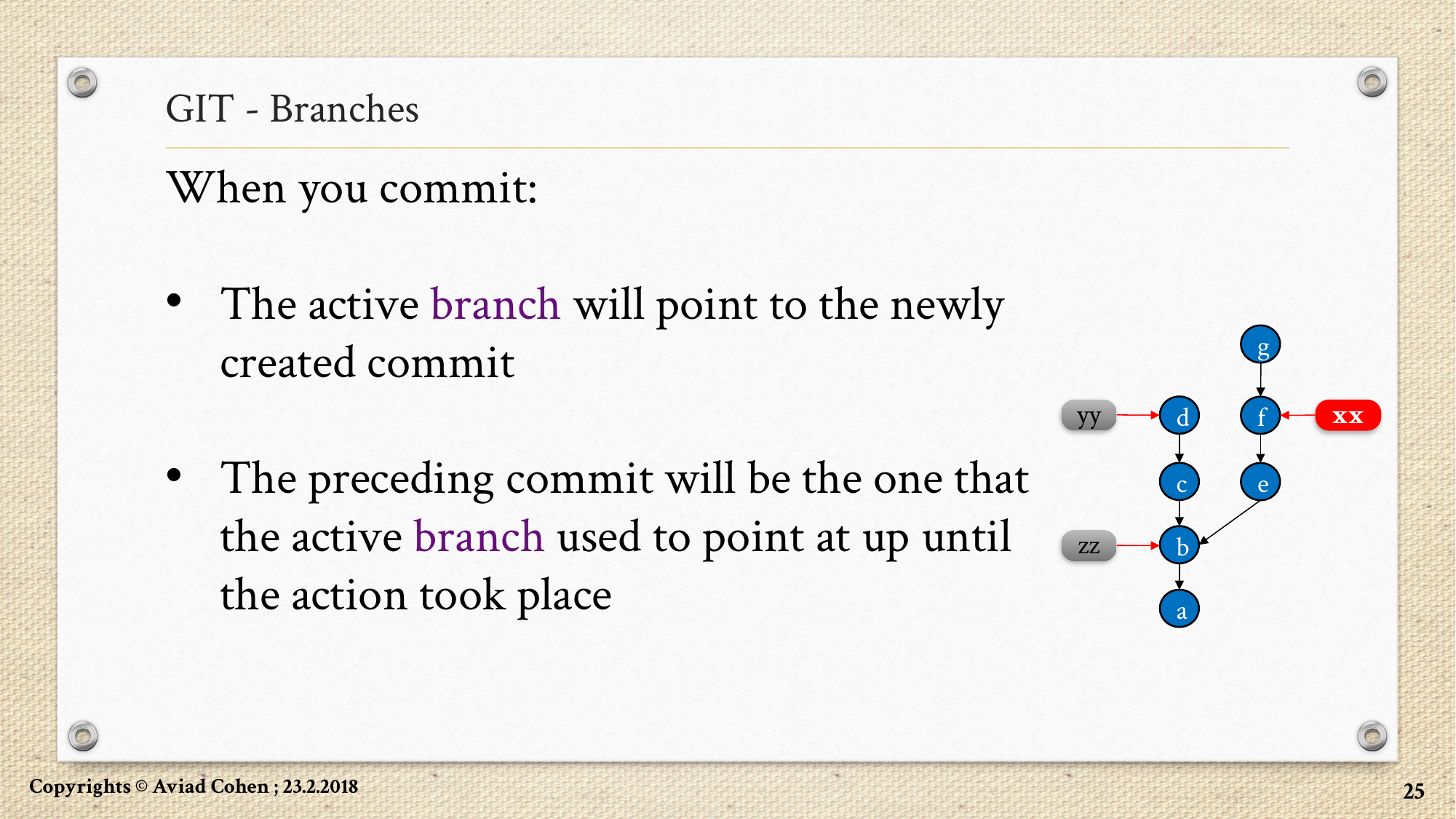

# GIT - Branches
When you commit:

The active branch will point to the newly created commit

The preceding commit will be the one that the active branch used to point at up until the action took place

g
d
c
b
a
f
yy
xx
e
zz
Copyrights © Aviad Cohen ; 23.2.2018
25